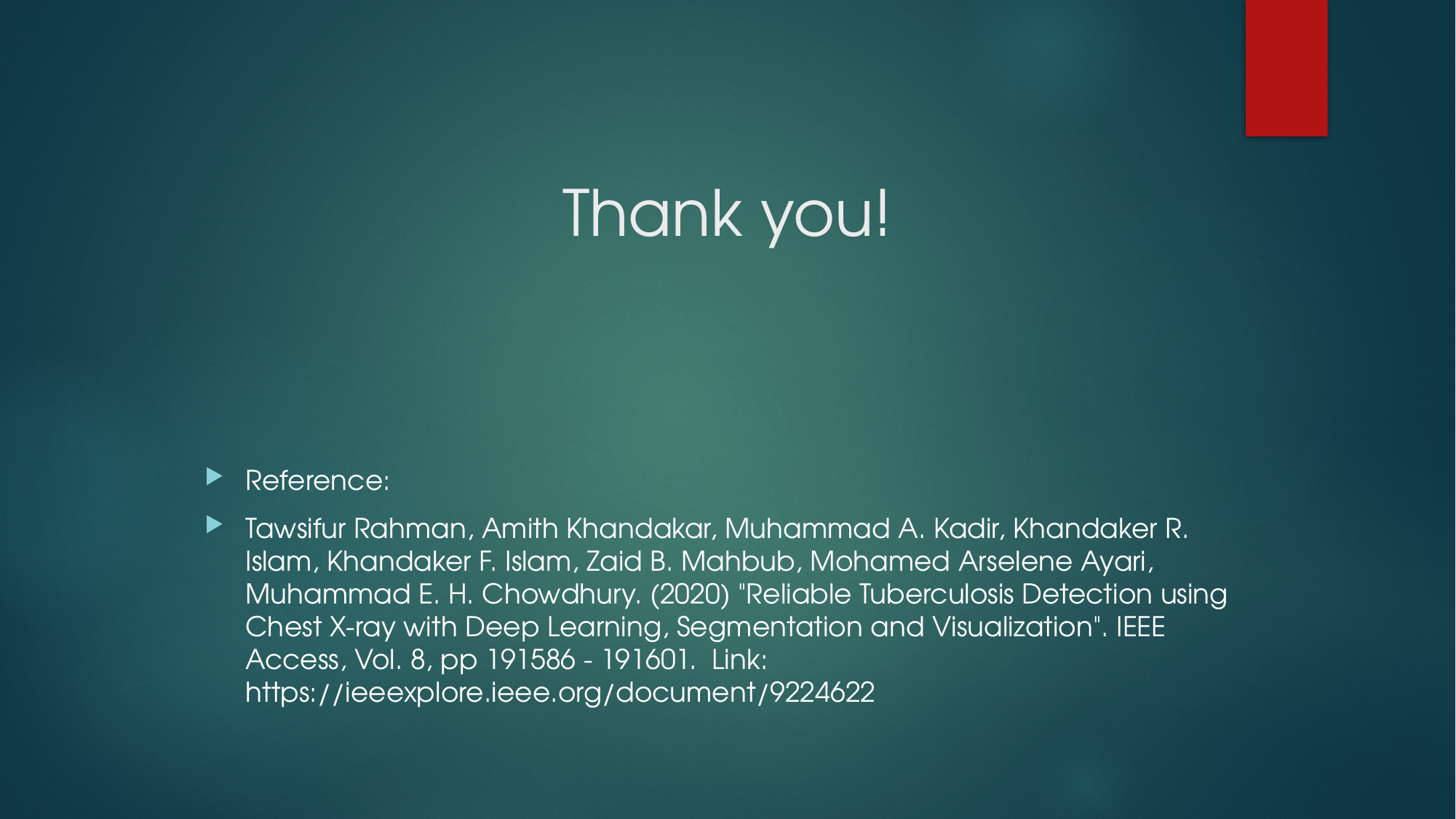

# Thank you!

Reference:
Tawsifur Rahman, Amith Khandakar, Muhammad A. Kadir, Khandaker R. Islam, Khandaker F. Islam, Zaid B. Mahbub, Mohamed Arselene Ayari, Muhammad E. H. Chowdhury. (2020) "Reliable Tuberculosis Detection using Chest X-ray with Deep Learning, Segmentation and Visualization". IEEE Access, Vol. 8, pp 191586 - 191601.  Link: https://ieeexplore.ieee.org/document/9224622